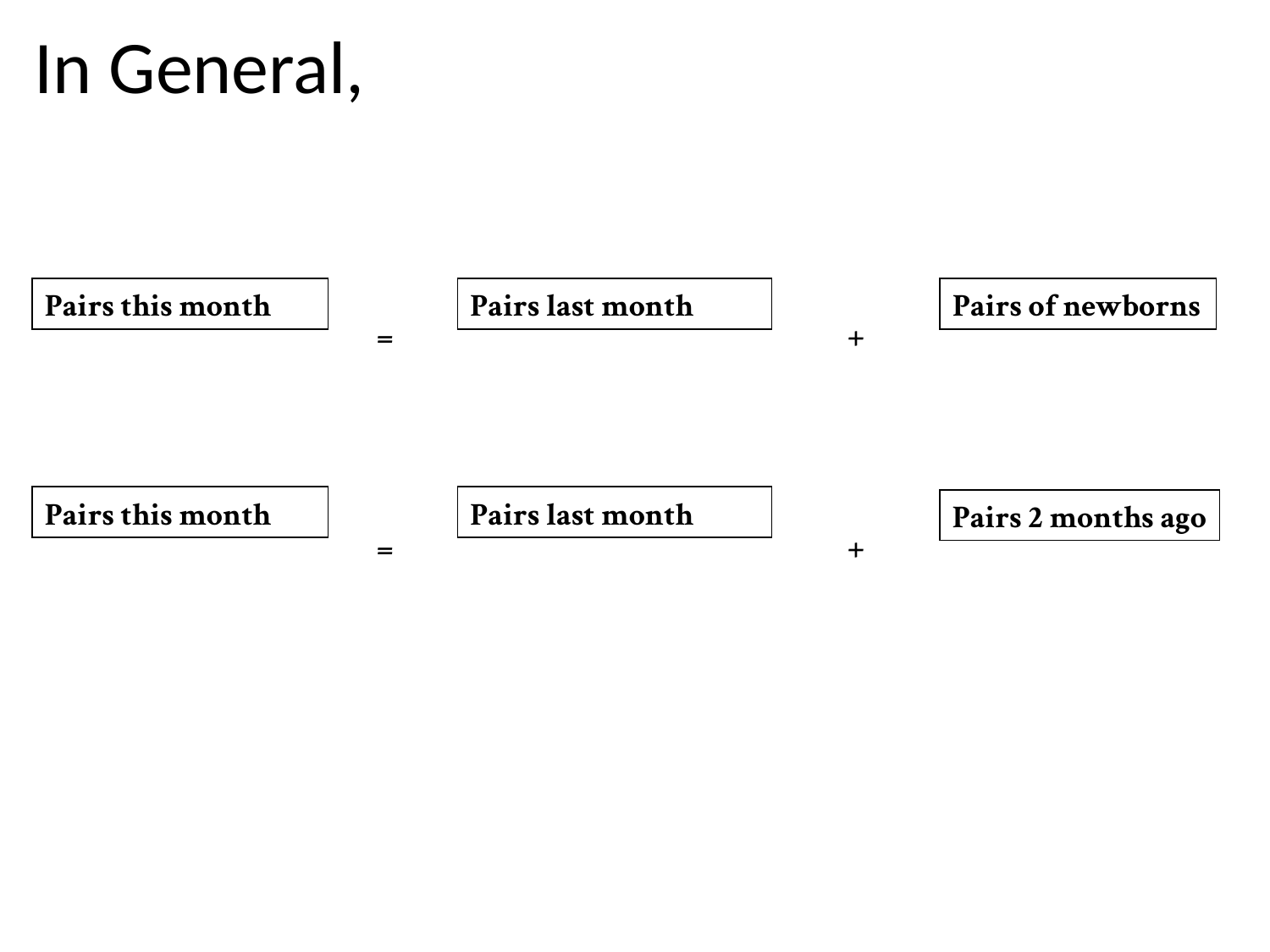

# In General,
Pairs this month
Pairs last month
Pairs of newborns
=
+
Pairs this month
Pairs last month
Pairs 2 months ago
=
+